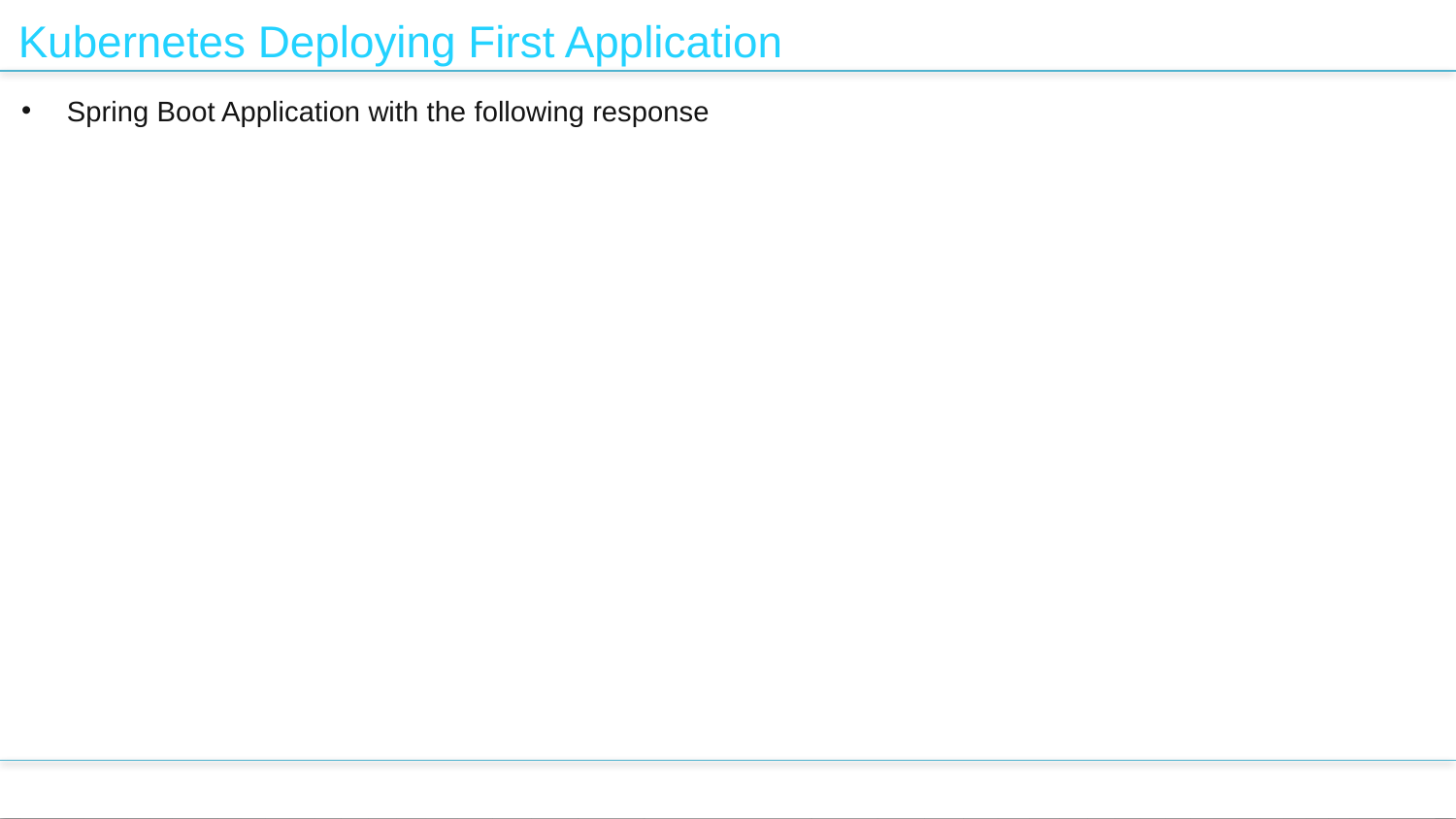

# Kubernetes Deploying First Application
Spring Boot Application with the following response

14